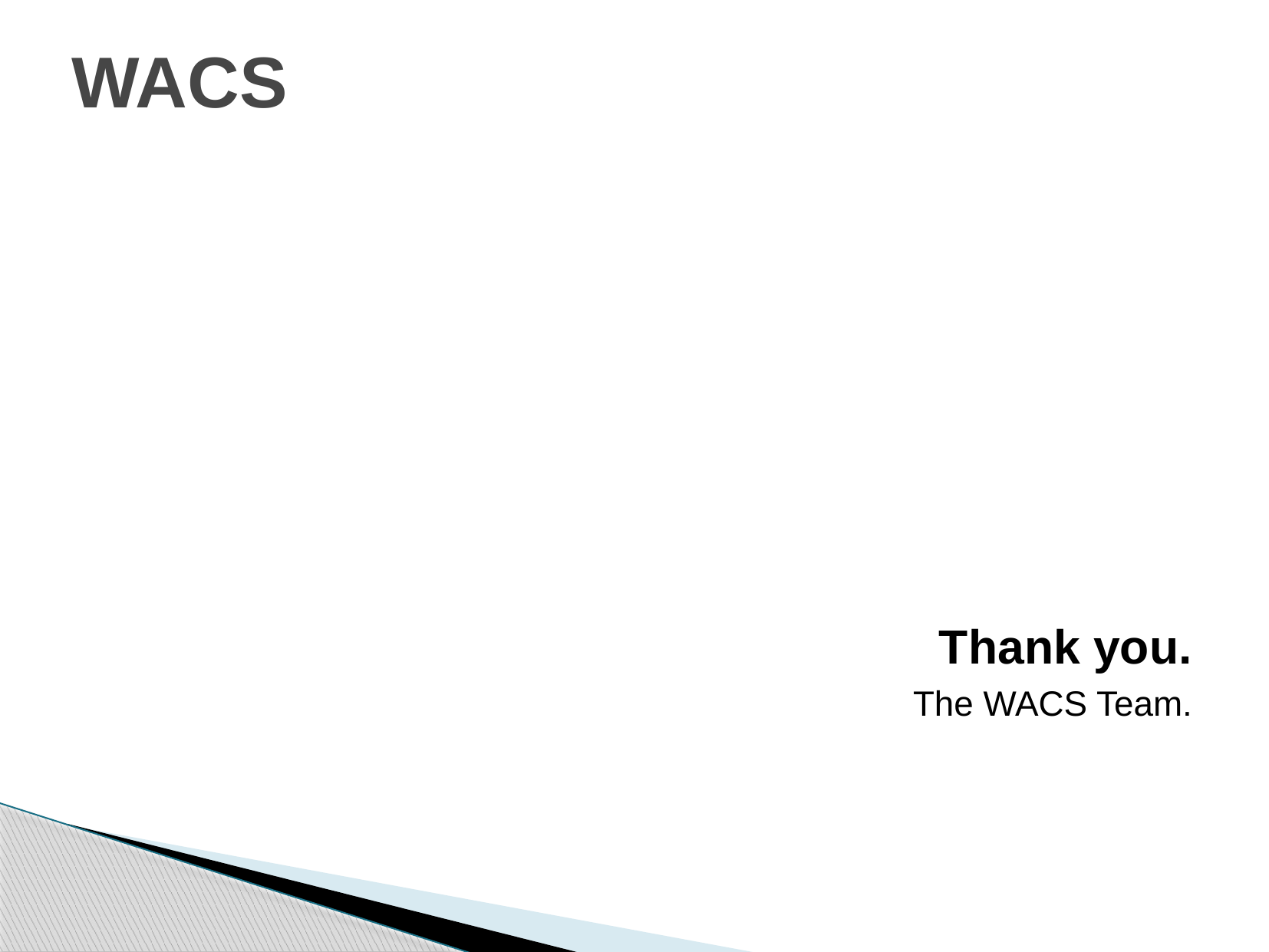

# WACS

Thank you.
The WACS Team.